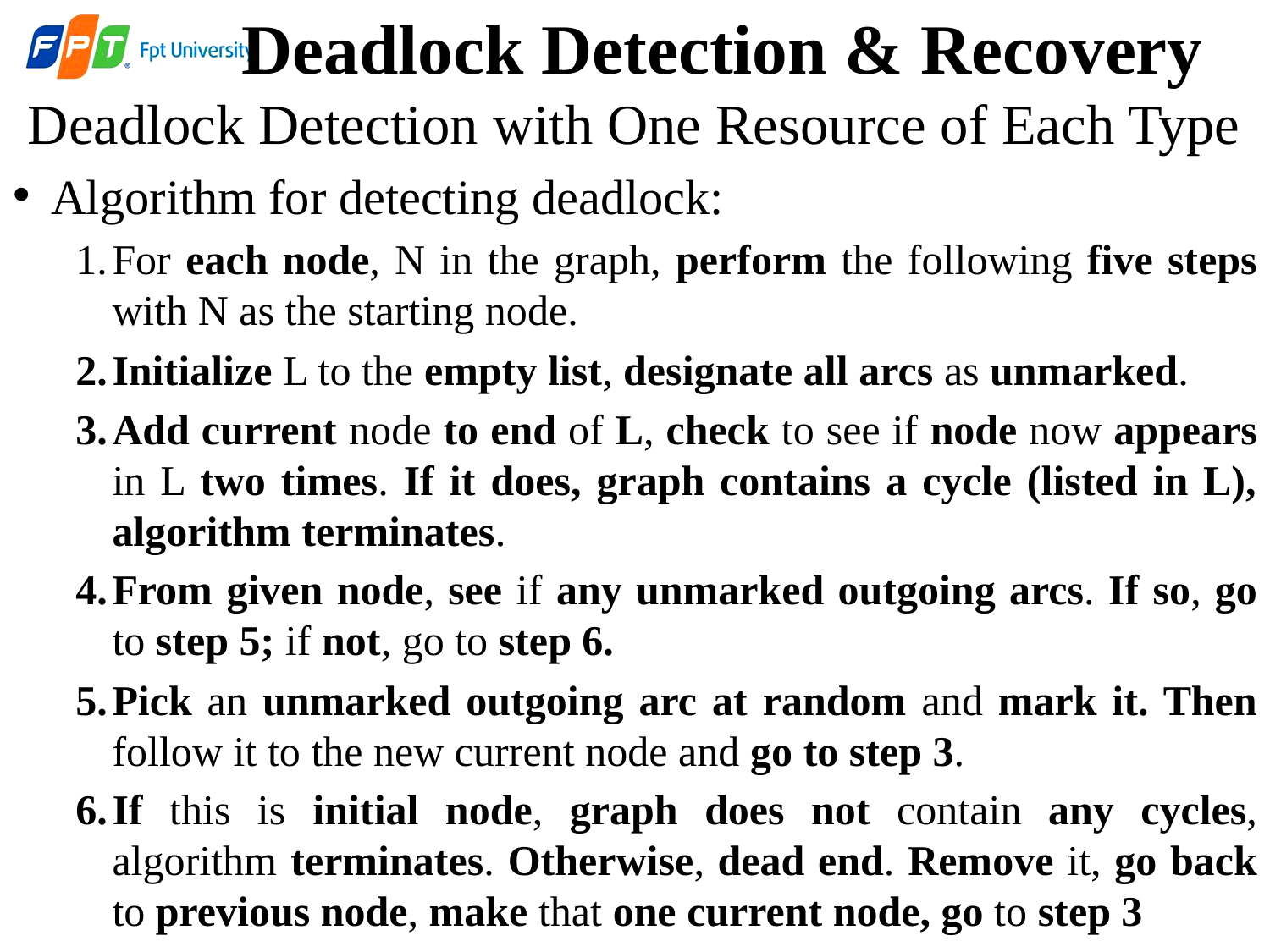

Deadlock Detection & Recovery
Deadlock Detection with One Resource of Each Type
Algorithm for detecting deadlock:
For each node, N in the graph, perform the following five steps with N as the starting node.
Initialize L to the empty list, designate all arcs as unmarked.
Add current node to end of L, check to see if node now appears in L two times. If it does, graph contains a cycle (listed in L), algorithm terminates.
From given node, see if any unmarked outgoing arcs. If so, go to step 5; if not, go to step 6.
Pick an unmarked outgoing arc at random and mark it. Then follow it to the new current node and go to step 3.
If this is initial node, graph does not contain any cycles, algorithm terminates. Otherwise, dead end. Remove it, go back to previous node, make that one current node, go to step 3